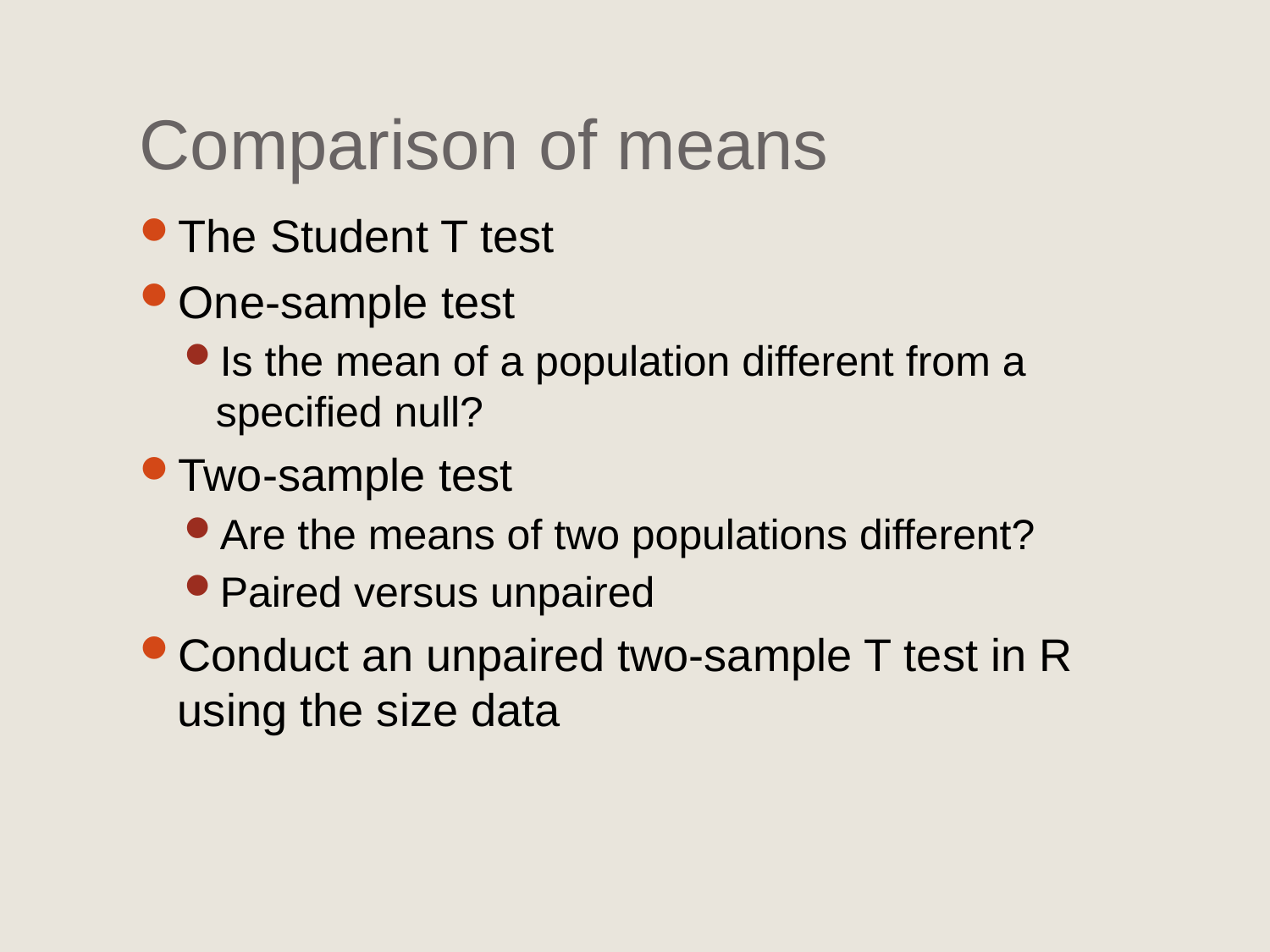

# Comparison of means
The Student T test
One-sample test
Is the mean of a population different from a specified null?
Two-sample test
Are the means of two populations different?
Paired versus unpaired
Conduct an unpaired two-sample T test in R using the size data